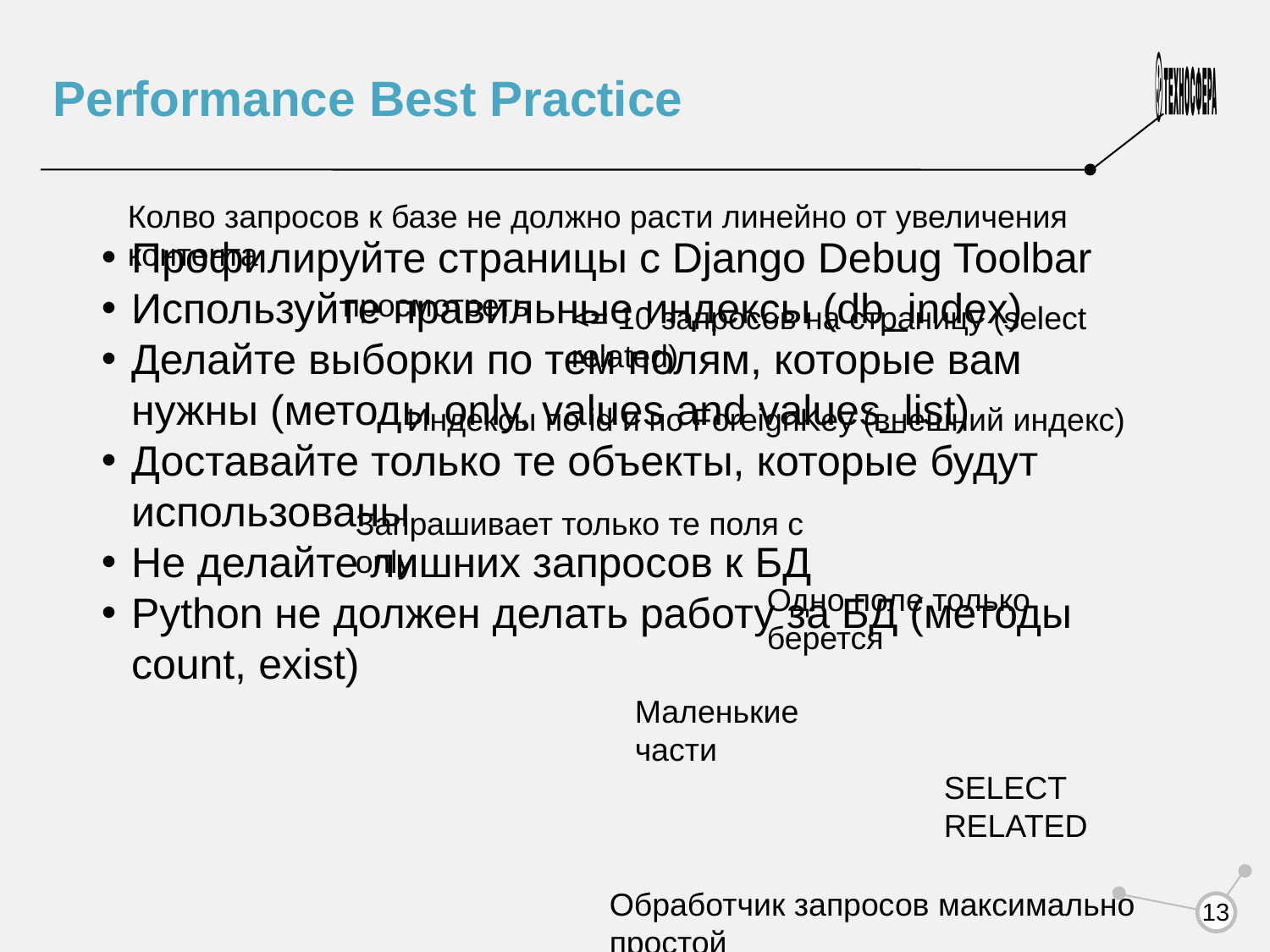

Performance Best Practice

Колво запросов к базе не должно расти линейно от увеличения контента
Профилируйте страницы с Django Debug Toolbar
Используйте правильные индексы (db_index)
Делайте выборки по тем полям, которые вам нужны (методы only, values and values_list)
Доставайте только те объекты, которые будут использованы
Не делайте лишних запросов к БД
Python не должен делать работу за БД (методы count, exist)

просмотреть
<= 10 запросов на страницу (select related)
Индексы по id и по ForeignKey (внешний индекс)
Запрашивает только те поля с only
Одно поле только берется
Маленькие части
SELECT RELATED
Обработчик запросов максимально простой
13